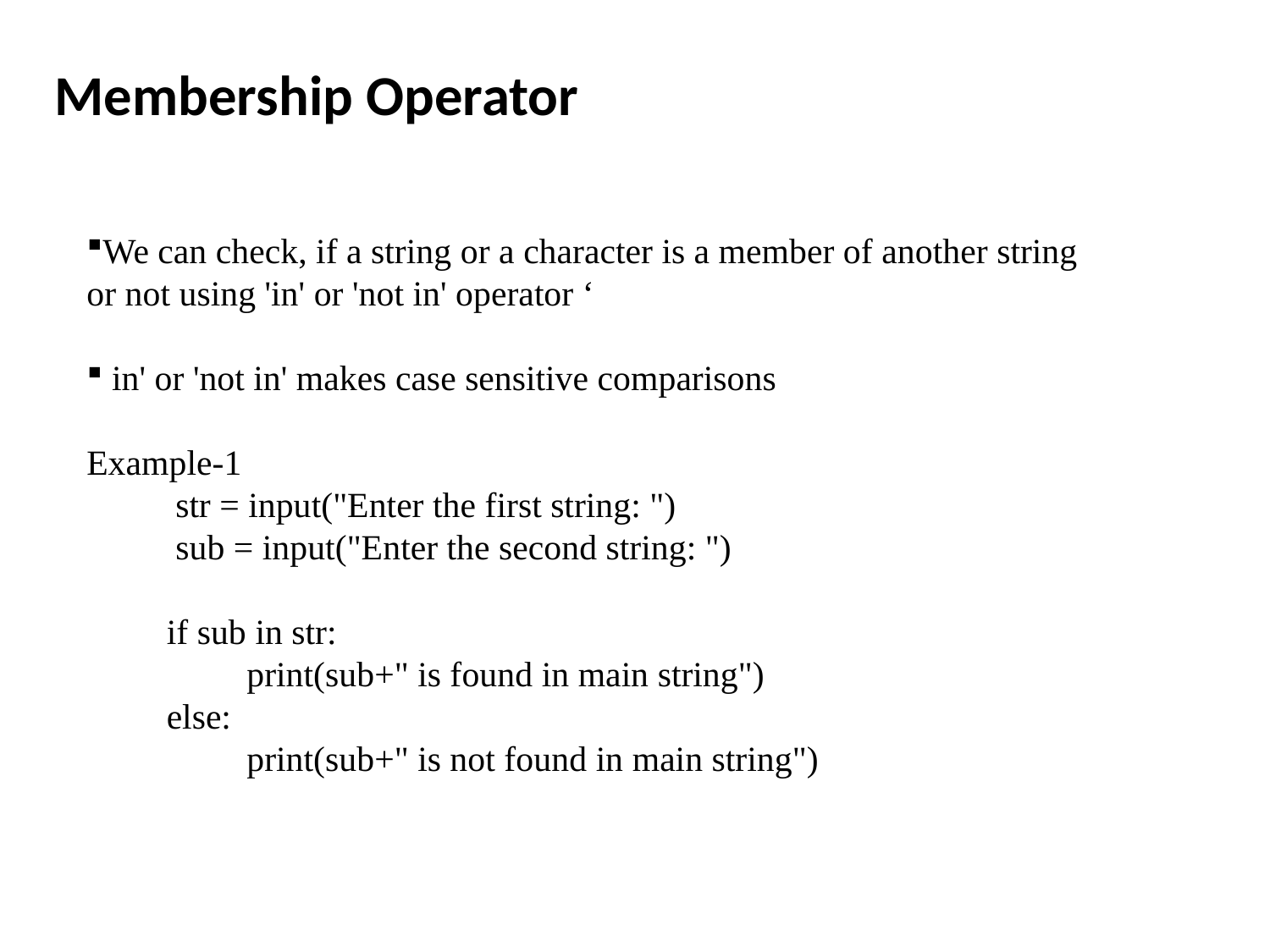

Membership Operator

We can check, if a string or a character is a member of another string or not using 'in' or 'not in' operator ‘

 in' or 'not in' makes case sensitive comparisons

Example-1
          str = input("Enter the first string: ")
          sub = input("Enter the second string: ")

         if sub in str:
                  print(sub+" is found in main string")
         else:
                  print(sub+" is not found in main string")